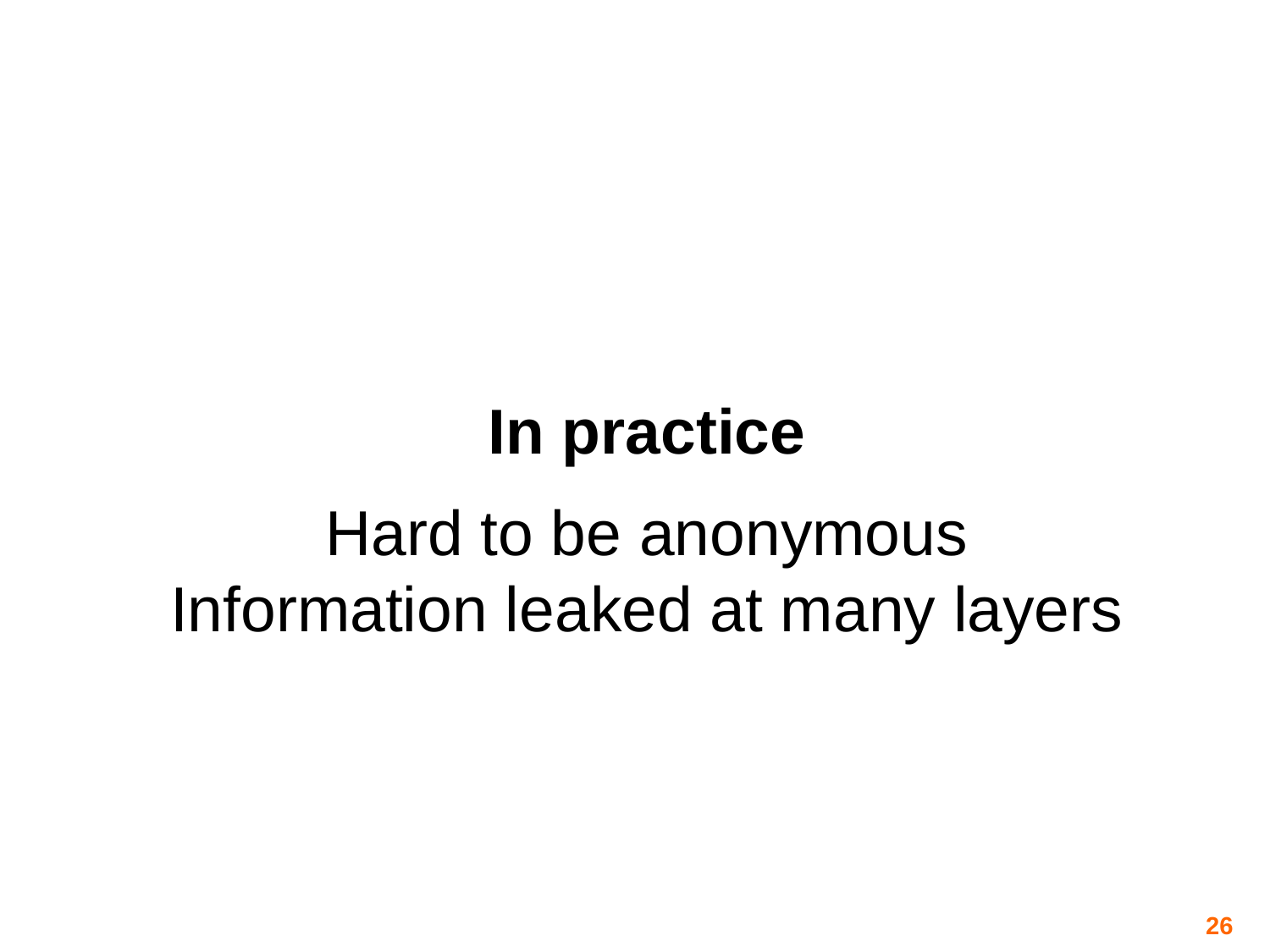

# In practice Hard to be anonymous Information leaked at many layers
26